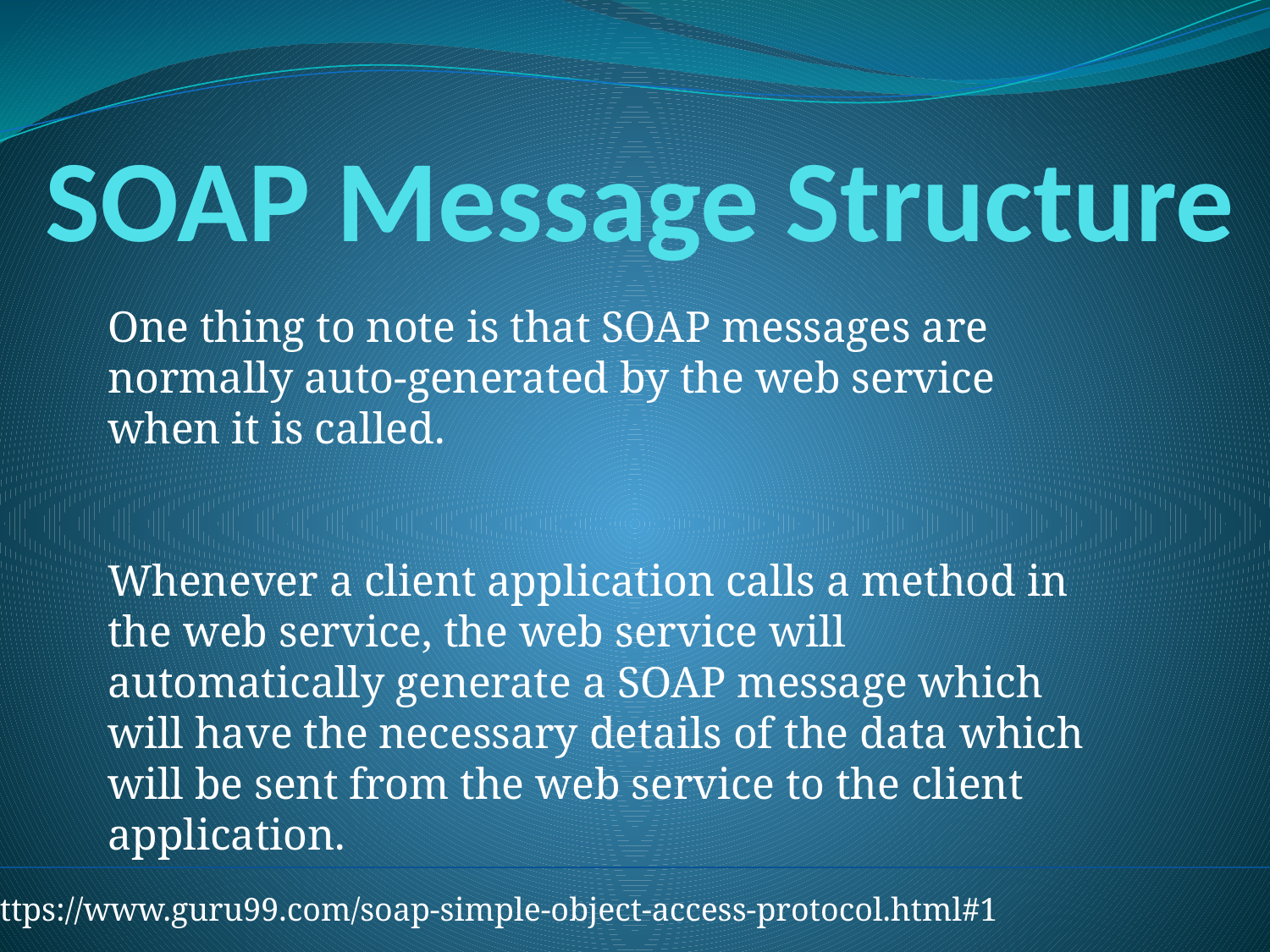

# SOAP Message Structure
One thing to note is that SOAP messages are normally auto-generated by the web service when it is called.

Whenever a client application calls a method in the web service, the web service will automatically generate a SOAP message which will have the necessary details of the data which will be sent from the web service to the client application.
https://www.guru99.com/soap-simple-object-access-protocol.html#1